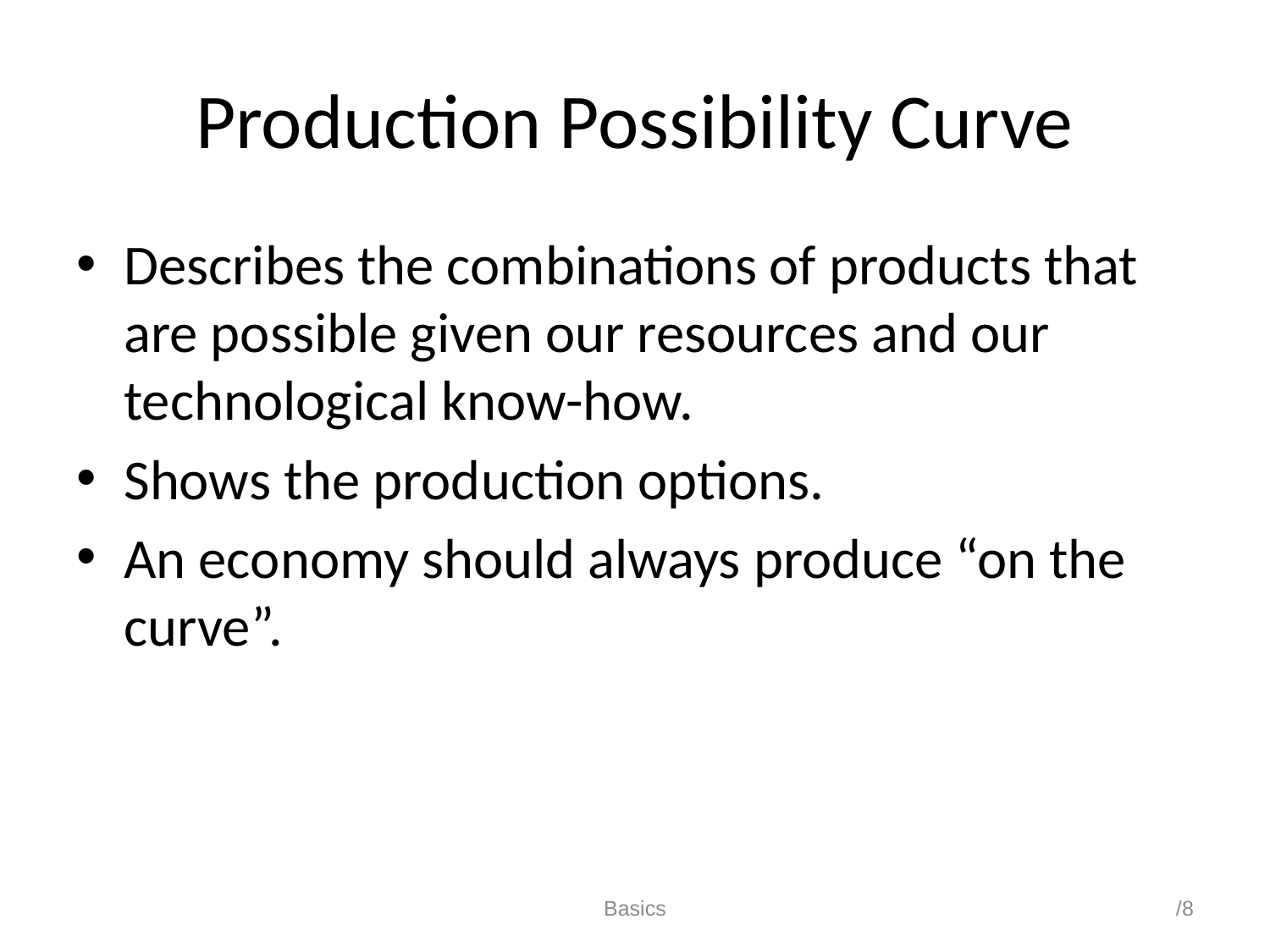

# Production Possibility Curve
Describes the combinations of products that are possible given our resources and our technological know-how.
Shows the production options.
An economy should always produce “on the curve”.
Basics
/8